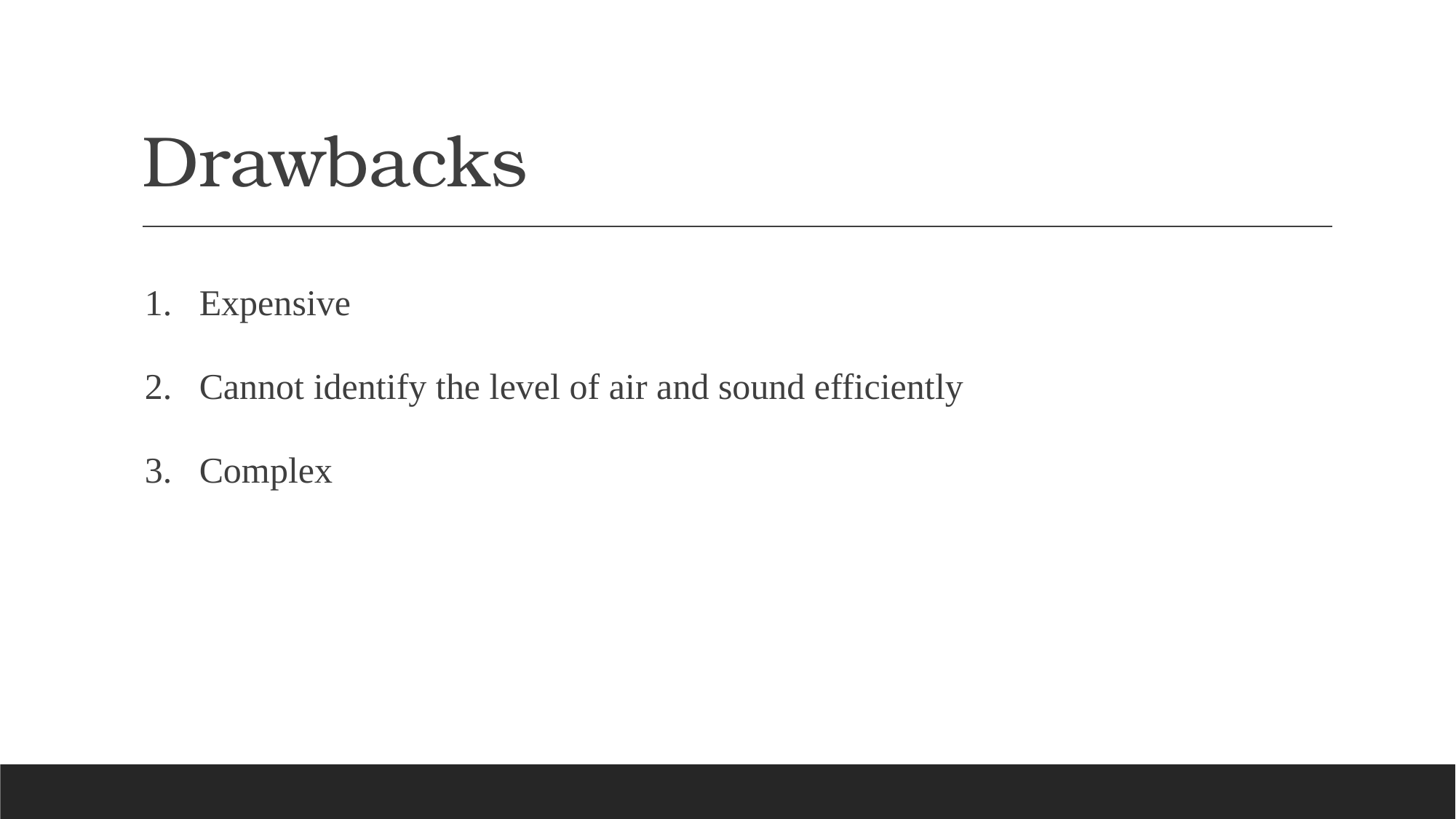

# Drawbacks
1.   Expensive
2.   Cannot identify the level of air and sound efficiently
3.   Complex